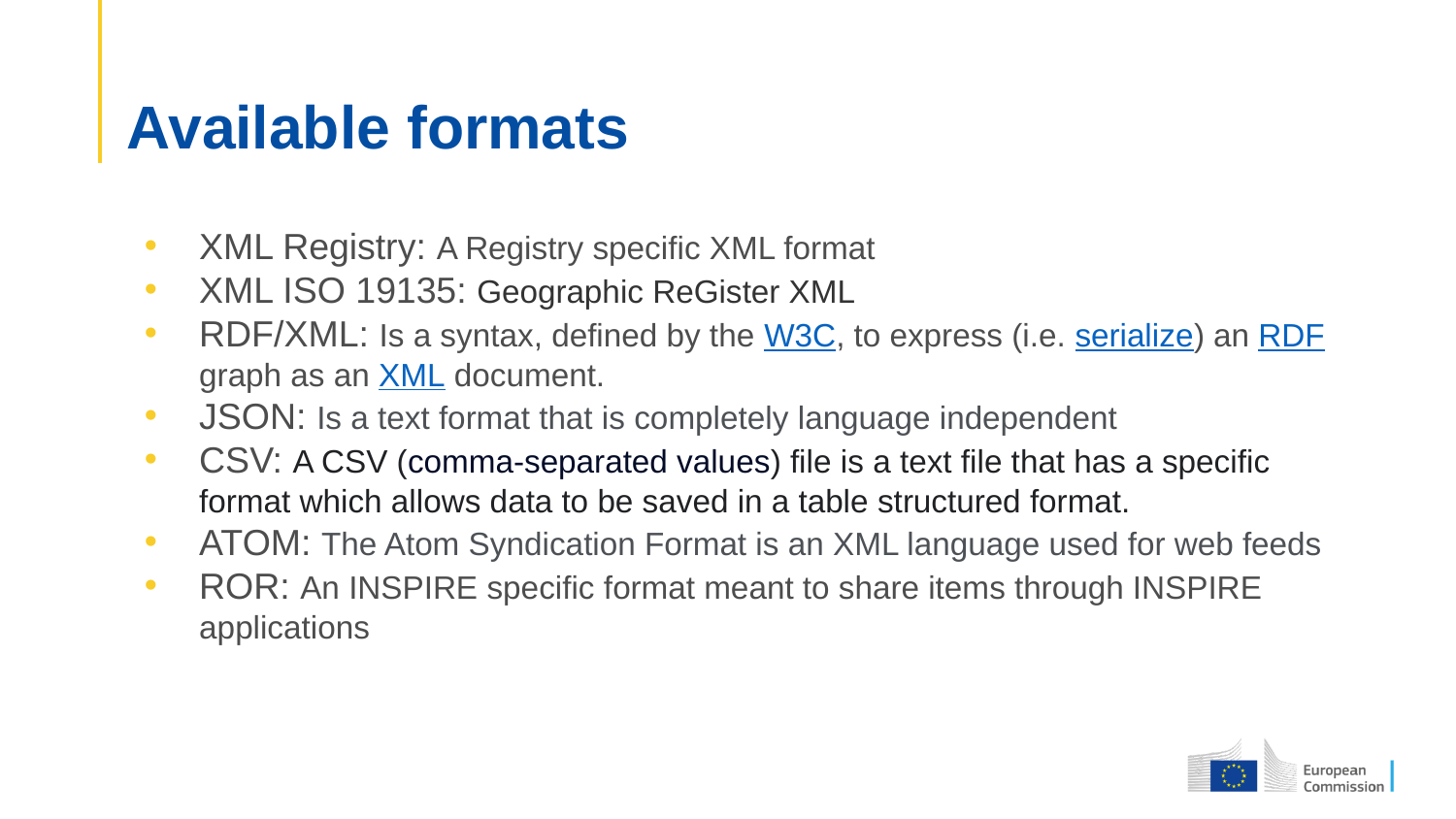

# Available formats
XML Registry: A Registry specific XML format
XML ISO 19135: Geographic ReGister XML
RDF/XML: Is a syntax, defined by the W3C, to express (i.e. serialize) an RDF graph as an XML document.
JSON: Is a text format that is completely language independent
CSV: A CSV (comma-separated values) file is a text file that has a specific format which allows data to be saved in a table structured format.
ATOM: The Atom Syndication Format is an XML language used for web feeds
ROR: An INSPIRE specific format meant to share items through INSPIRE applications